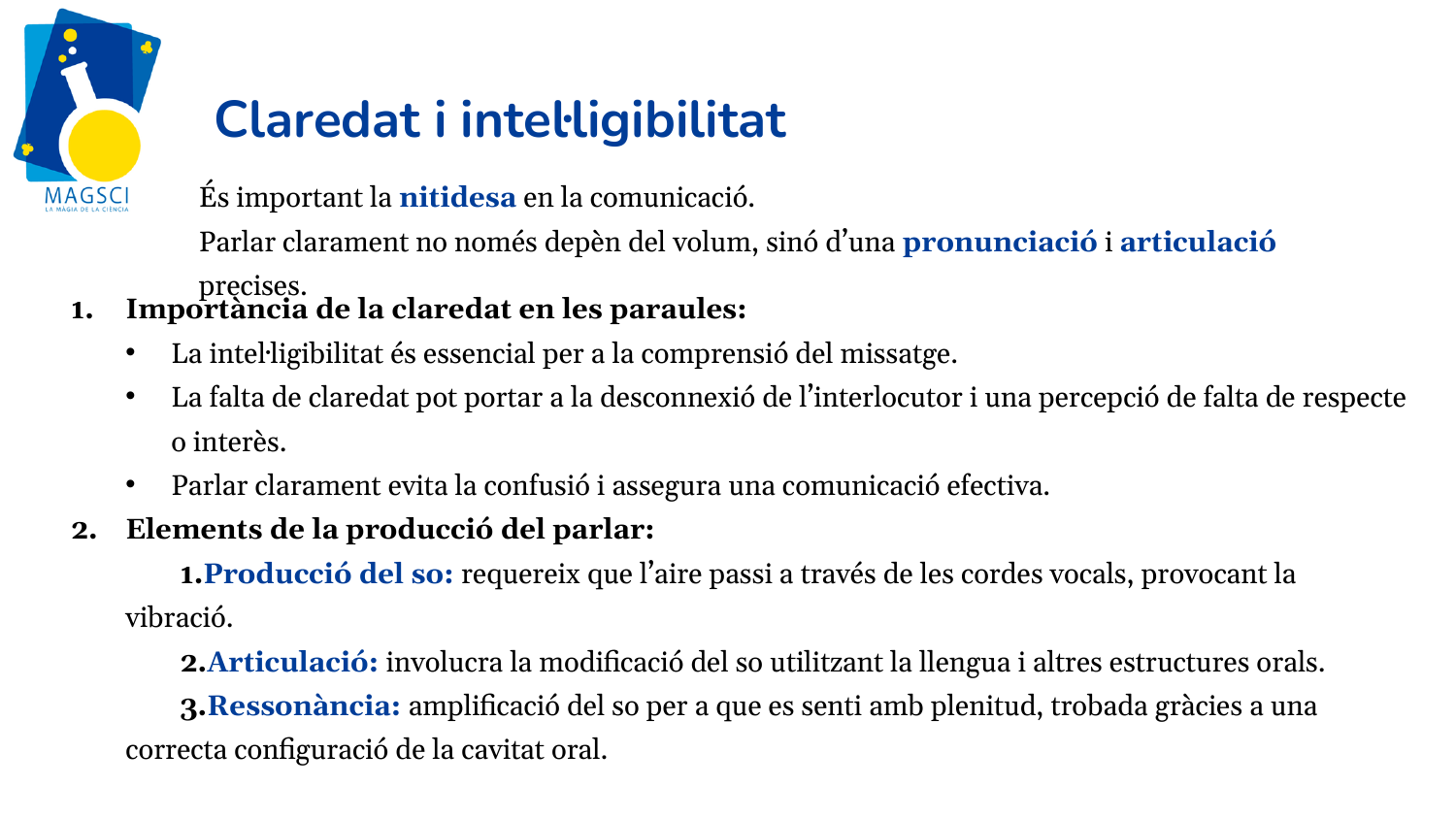

# Claredat i intel·ligibilitat
És important la nitidesa en la comunicació.
Parlar clarament no només depèn del volum, sinó d’una pronunciació i articulació precises.
Importància de la claredat en les paraules:
La intel·ligibilitat és essencial per a la comprensió del missatge.
La falta de claredat pot portar a la desconnexió de l’interlocutor i una percepció de falta de respecte o interès.
Parlar clarament evita la confusió i assegura una comunicació efectiva.
Elements de la producció del parlar:
Producció del so: requereix que l’aire passi a través de les cordes vocals, provocant la vibració.
Articulació: involucra la modificació del so utilitzant la llengua i altres estructures orals.
Ressonància: amplificació del so per a que es senti amb plenitud, trobada gràcies a una correcta configuració de la cavitat oral.